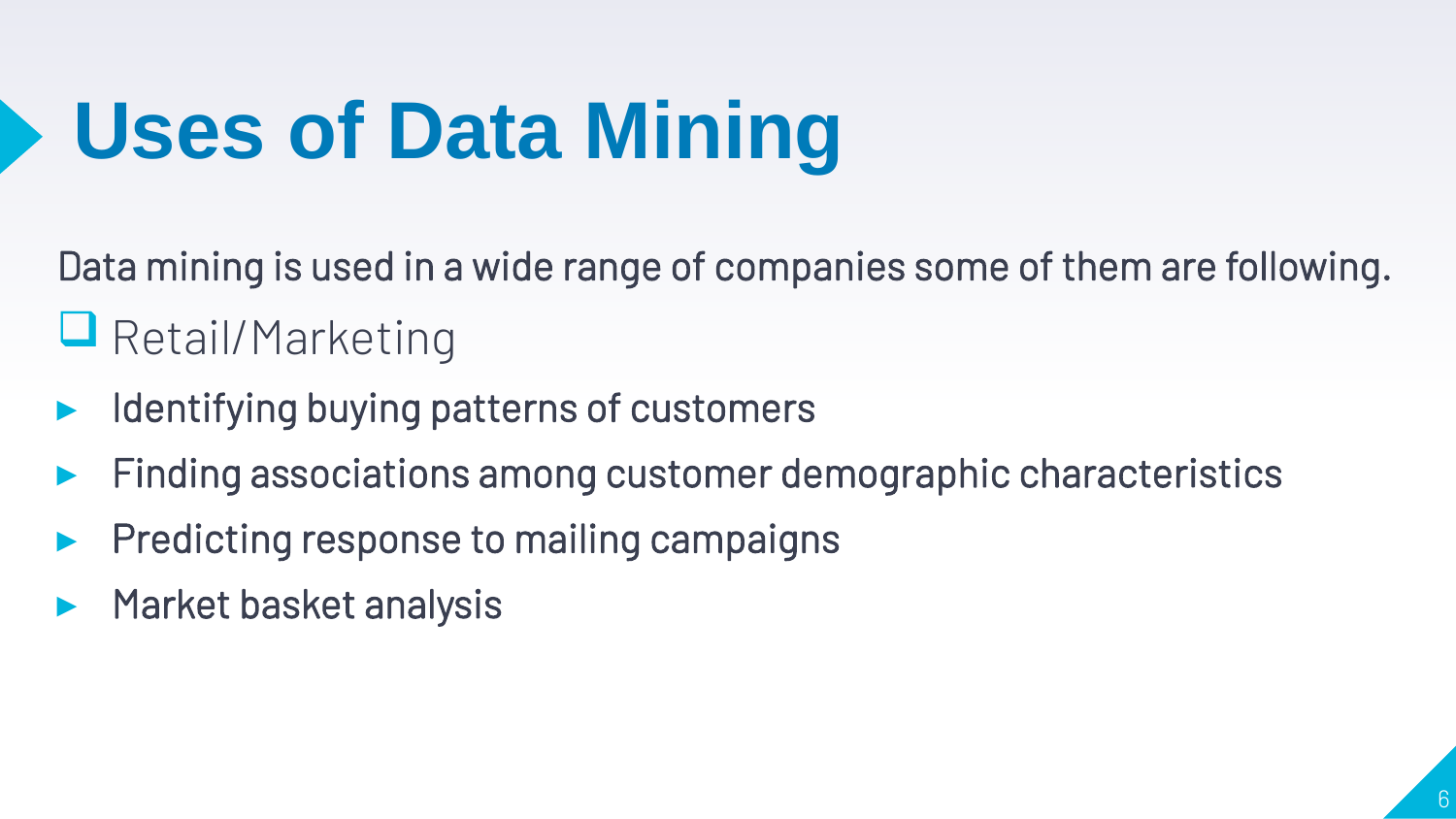

# Uses of Data Mining
Data mining is used in a wide range of companies some of them are following.
Retail/Marketing
Identifying buying patterns of customers
Finding associations among customer demographic characteristics
Predicting response to mailing campaigns
Market basket analysis
6